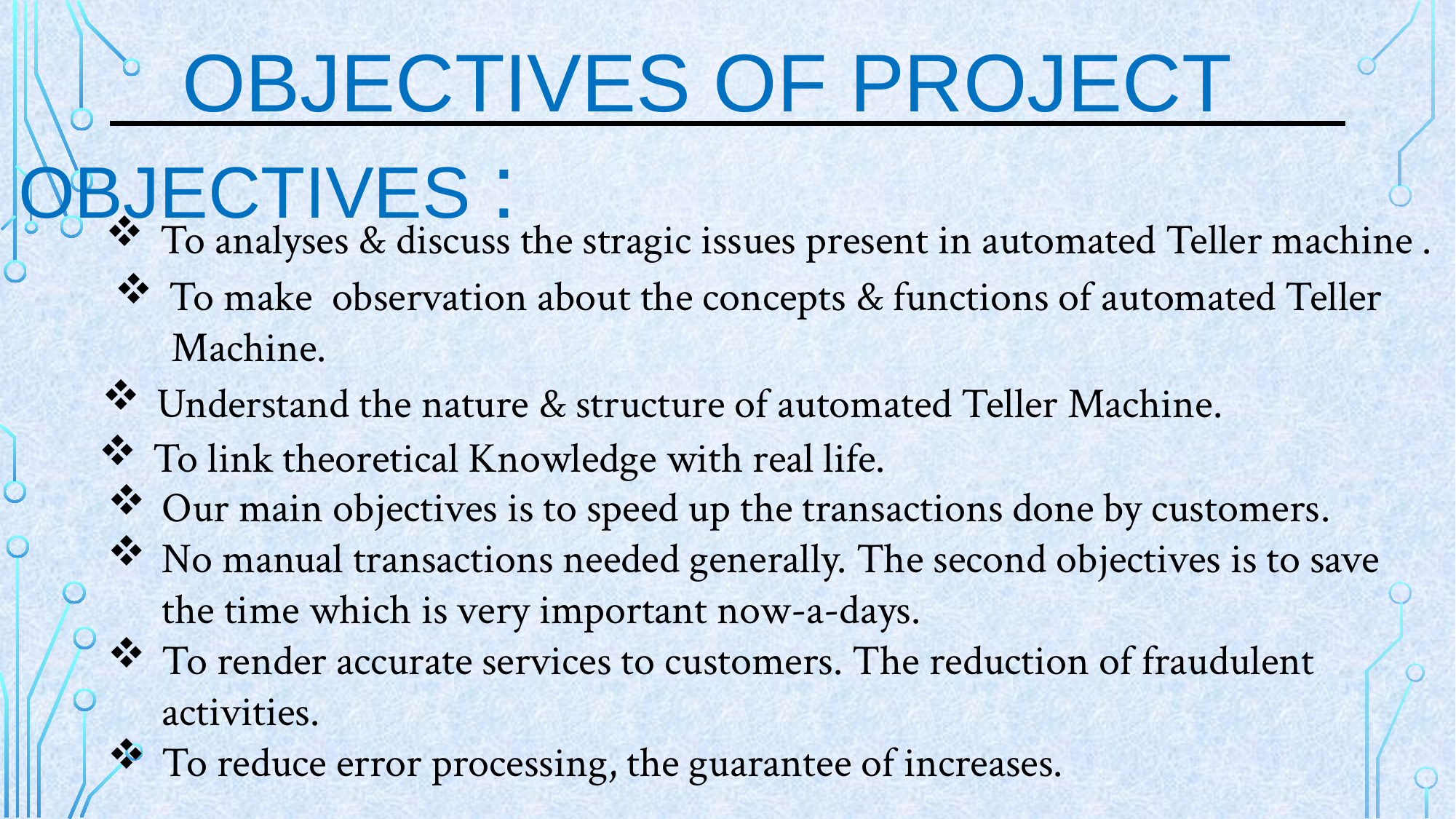

OBJECTIVES OF PROJECT

OBJECTIVES :
To analyses & discuss the stragic issues present in automated Teller machine .
To make  observation about the concepts & functions of automated Teller
      Machine.
Understand the nature & structure of automated Teller Machine.
To link theoretical Knowledge with real life.
Our main objectives is to speed up the transactions done by customers.
No manual transactions needed generally. The second objectives is to save the time which is very important now-a-days.
To render accurate services to customers. The reduction of fraudulent activities.
To reduce error processing, the guarantee of increases.